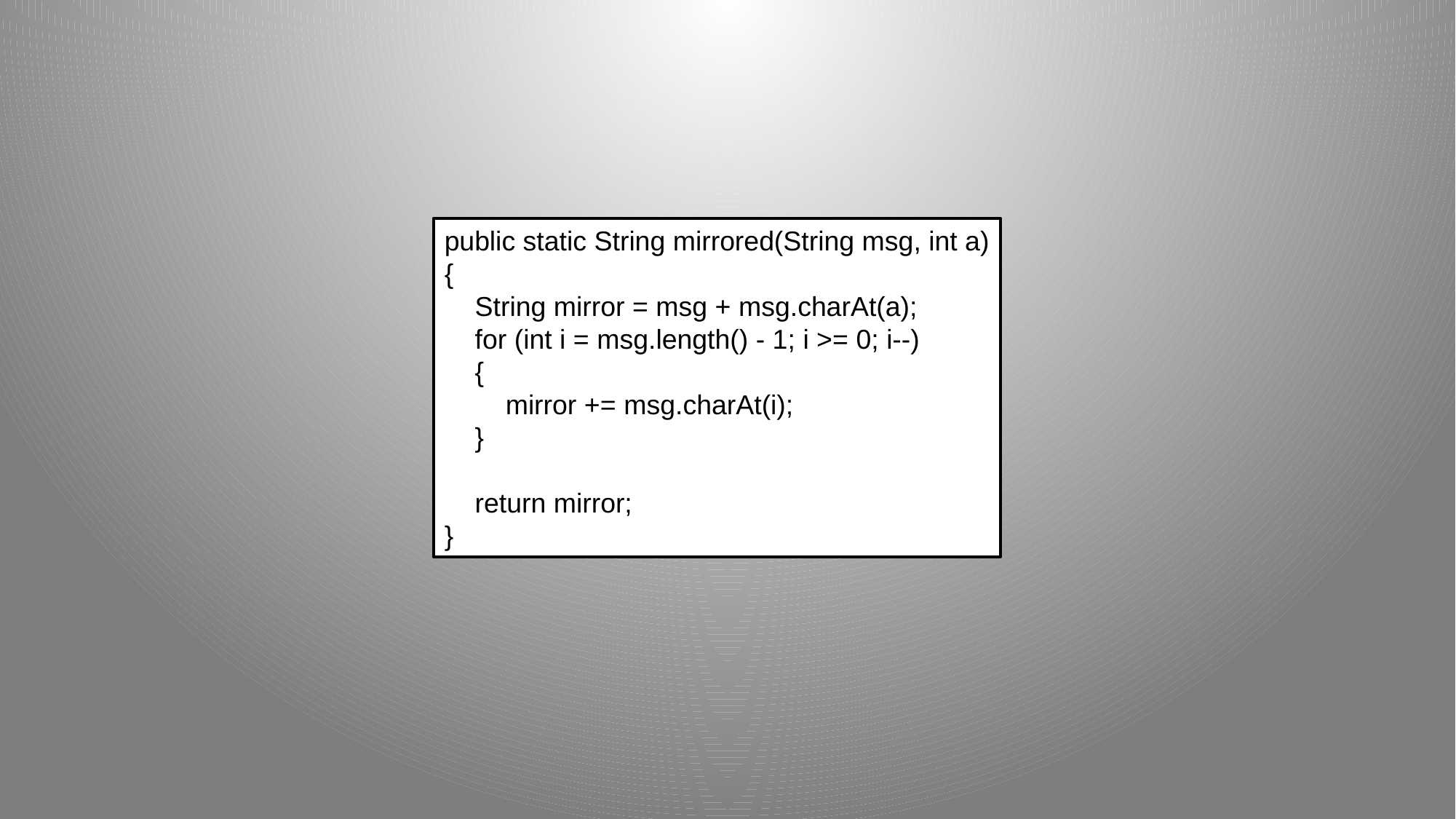

public static String mirrored(String msg, int a)
{
    String mirror = msg + msg.charAt(a);
    for (int i = msg.length() - 1; i >= 0; i--)
    {
        mirror += msg.charAt(i);
    }

    return mirror;
}